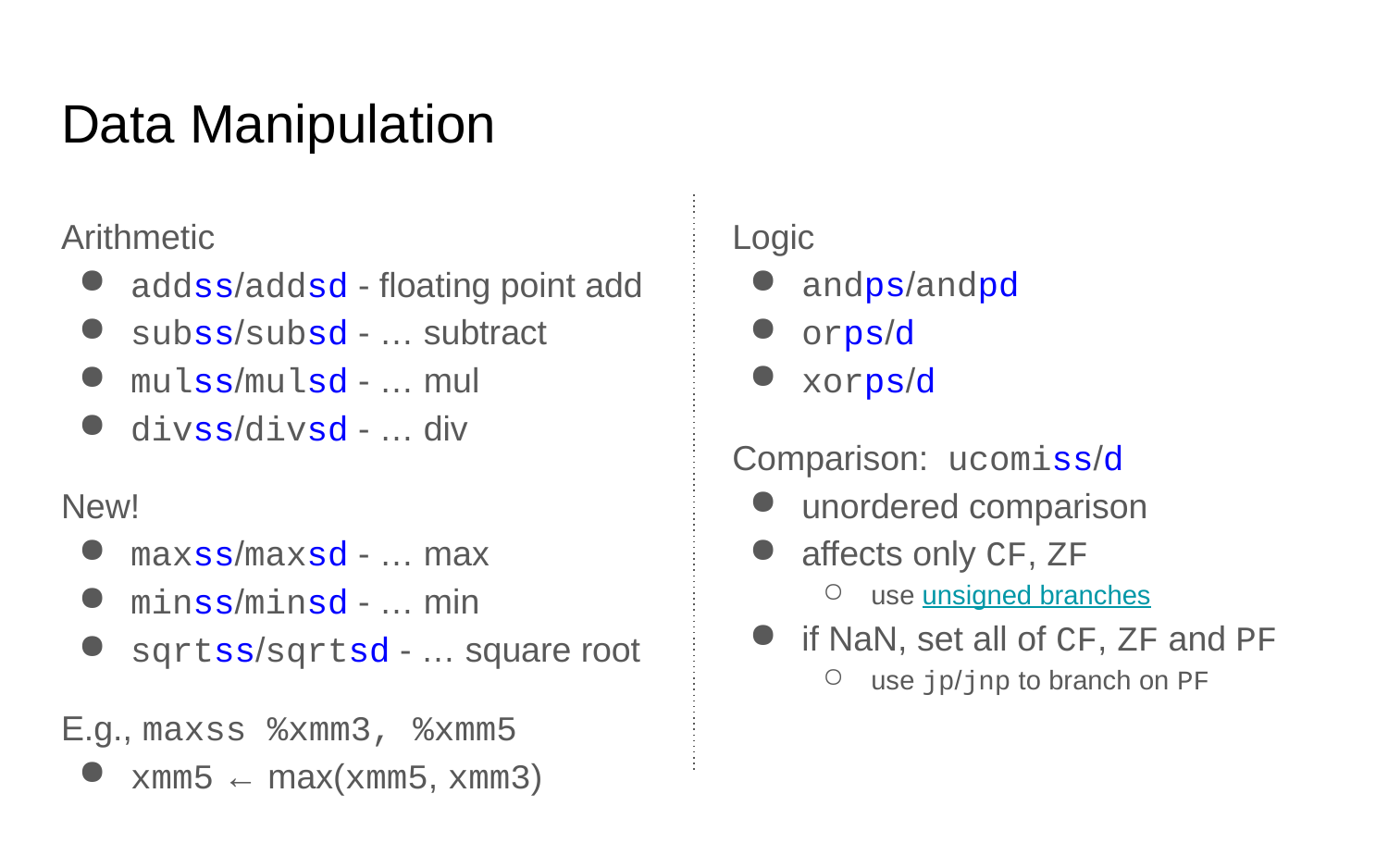

# Data Manipulation
Logic
Arithmetic
addss/addsd - floating point add
subss/subsd - … subtract
mulss/mulsd - … mul
divss/divsd - … div
andps/andpd
orps/d
xorps/d
Comparison:  ucomiss/d
unordered comparison
affects only CF, ZF
use unsigned branches
if NaN, set all of CF, ZF and PF
use jp/jnp to branch on PF

New!
maxss/maxsd - … max
minss/minsd - … min
sqrtss/sqrtsd - … square root
E.g., maxss %xmm3, %xmm5
xmm5 ← max(xmm5, xmm3)